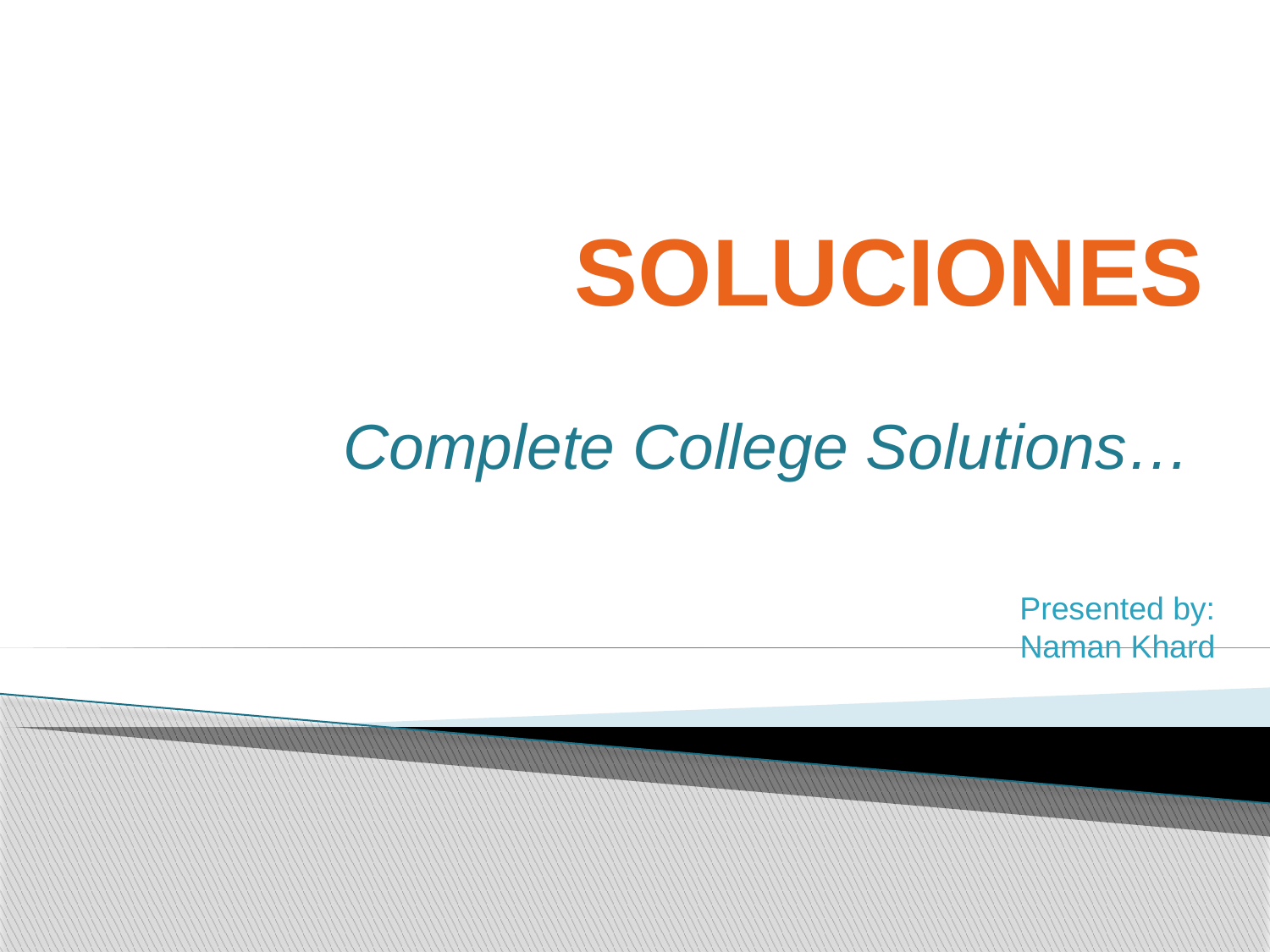

# SOLUCIONES
Complete College Solutions…
Presented by:
Naman Khard